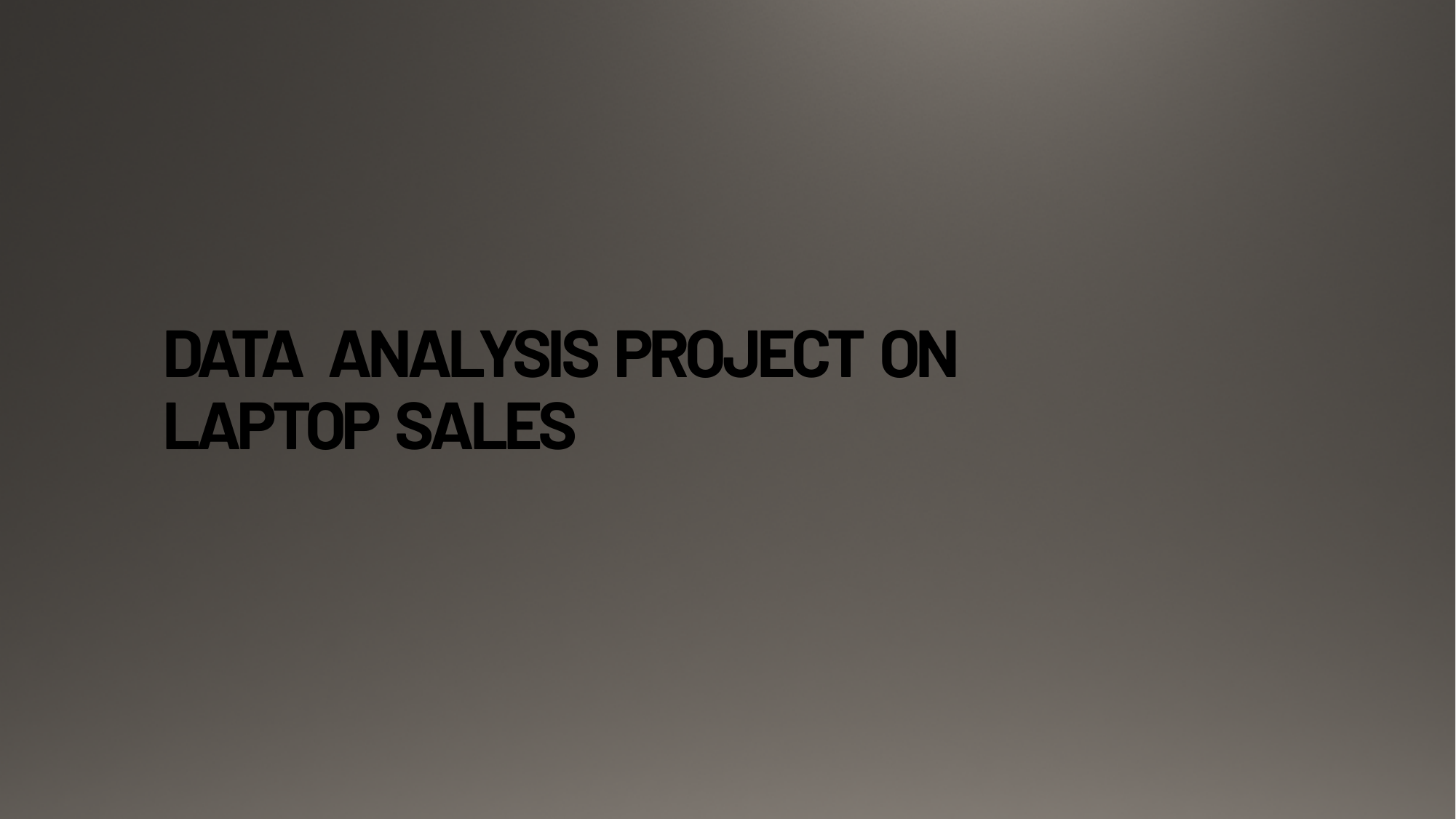

# DATA   ANALYSIS  PROJECT  ON LAPTOP  SALES